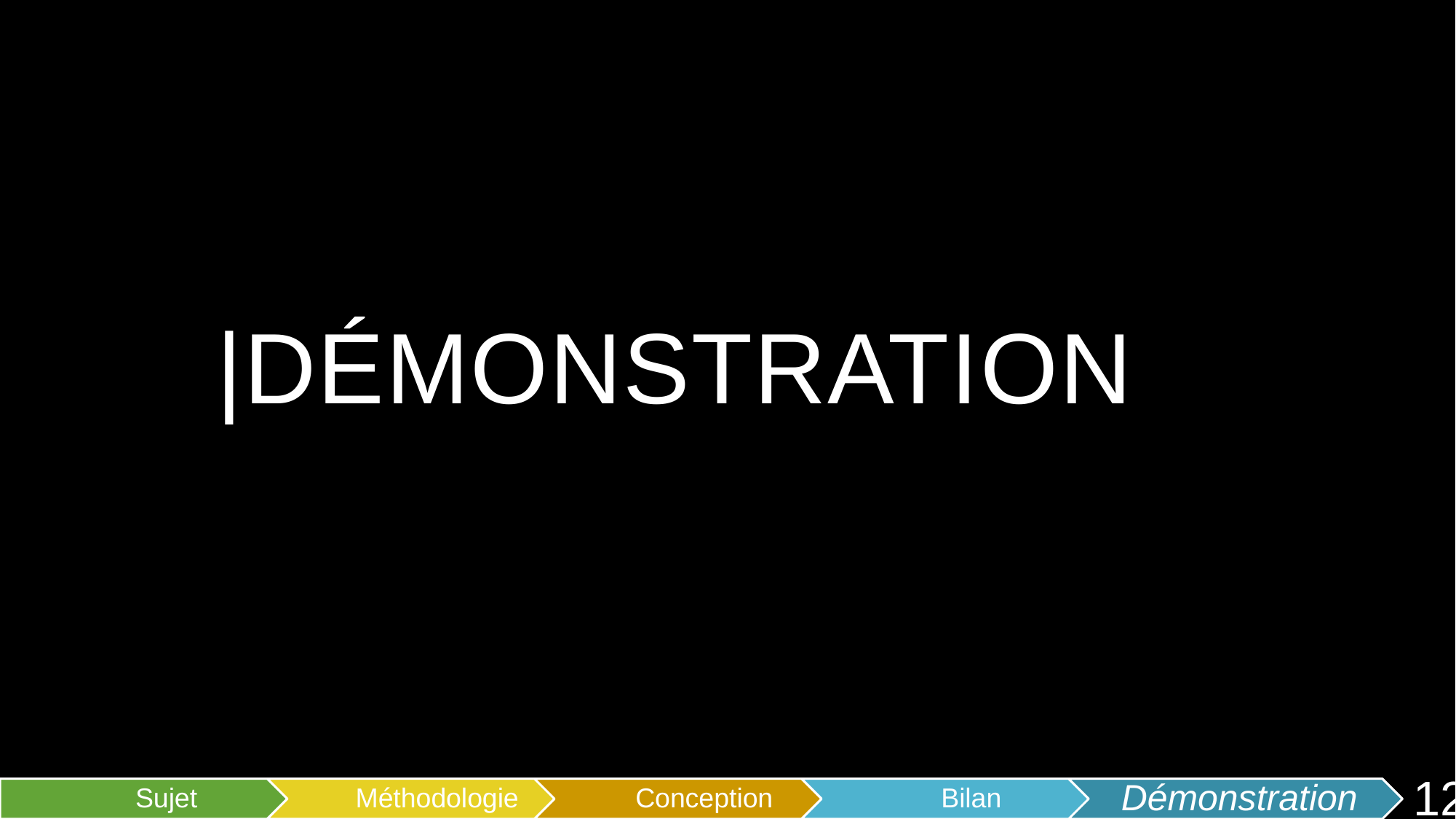

|DÉMonstration
12
Sujet
Méthodologie
Conception
Bilan
Démonstration